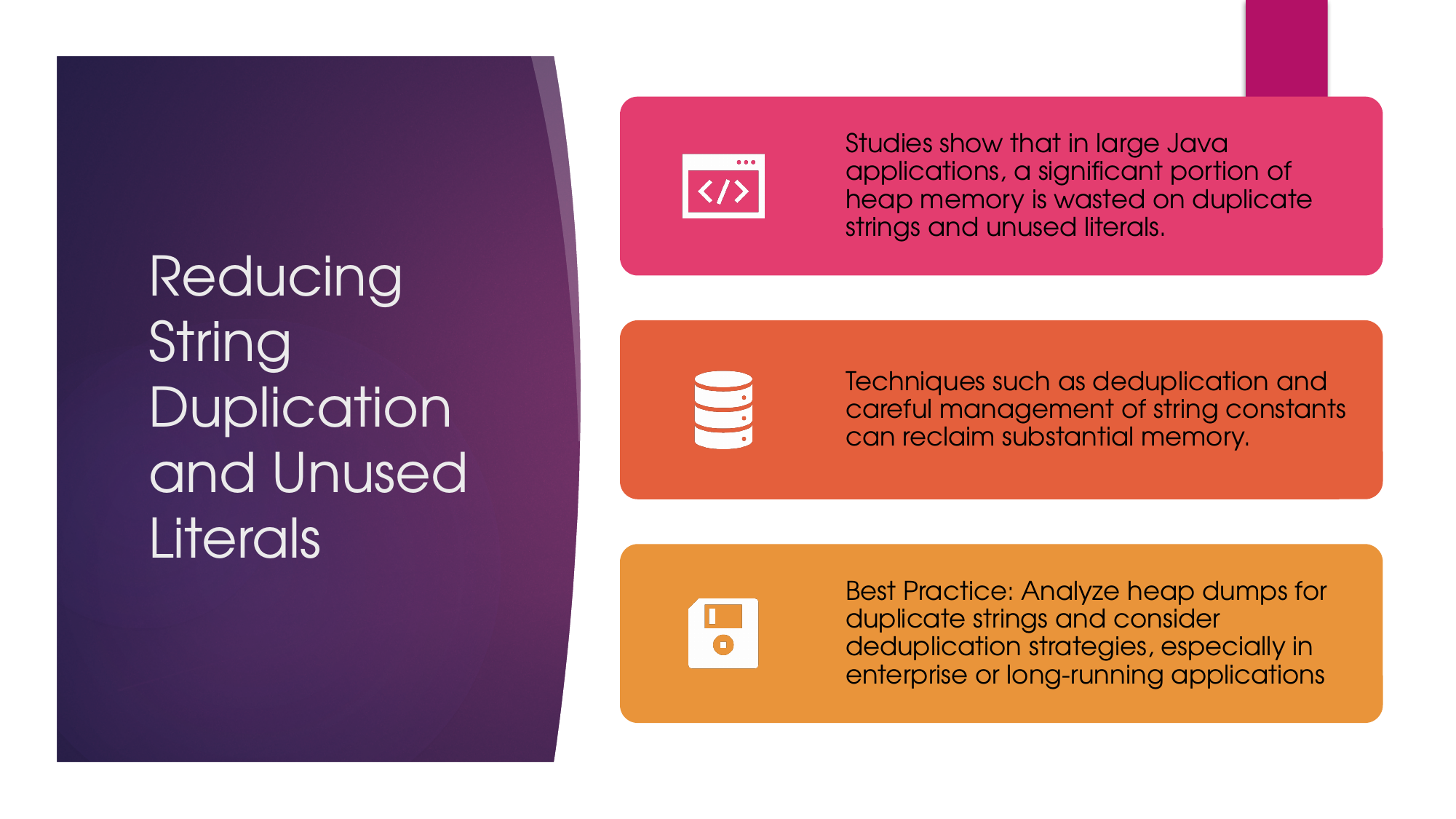

Studies show that in large Java applications, a significant portion of heap memory is wasted on duplicate strings and unused literals.
Techniques such as deduplication and careful management of string constants can reclaim substantial memory.
Best Practice: Analyze heap dumps for duplicate strings and consider deduplication strategies, especially in enterprise or long-running applications
# Reducing String Duplication and Unused Literals